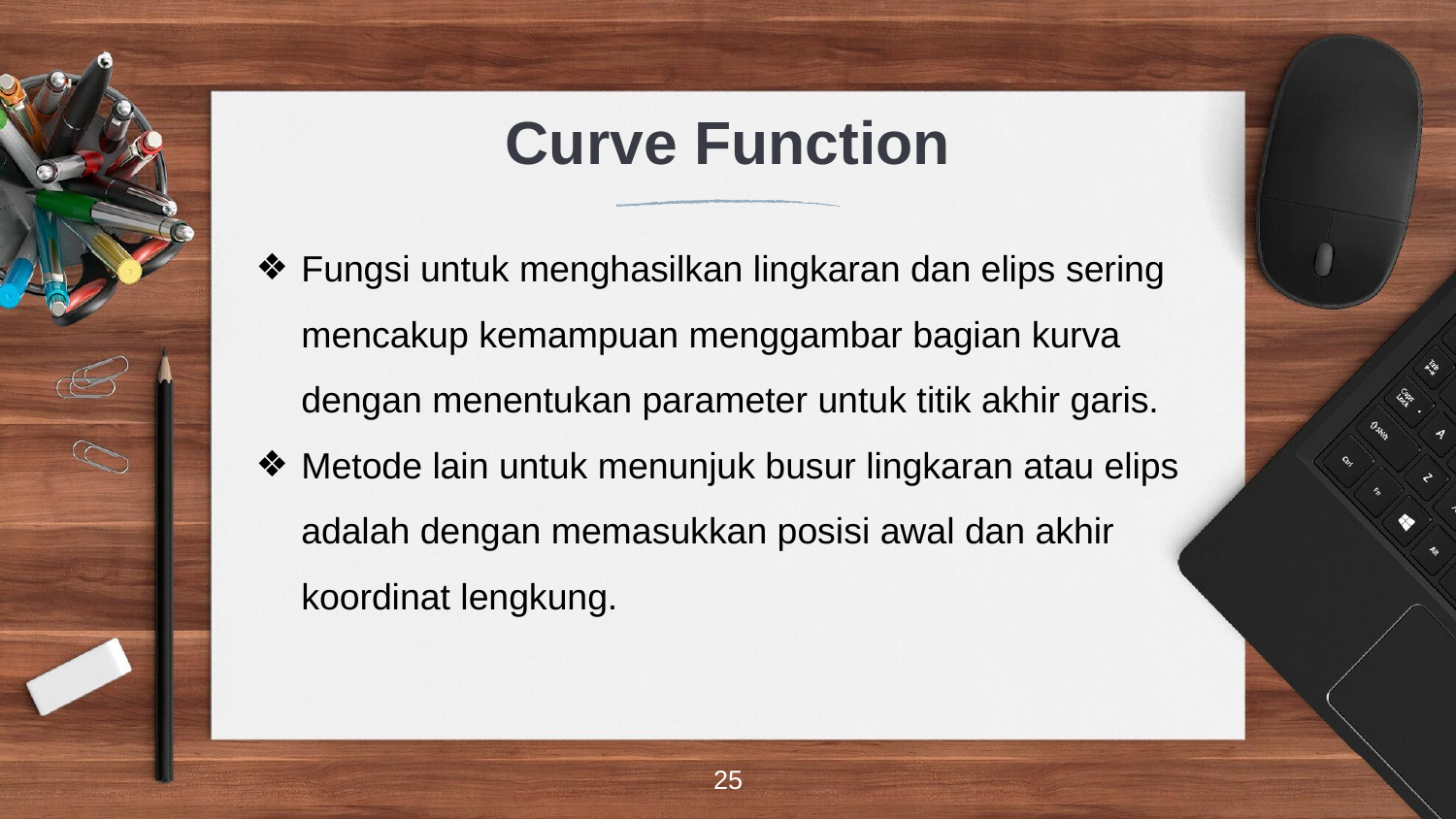

# Curve Function
Fungsi untuk menghasilkan lingkaran dan elips sering mencakup kemampuan menggambar bagian kurva dengan menentukan parameter untuk titik akhir garis.
Metode lain untuk menunjuk busur lingkaran atau elips adalah dengan memasukkan posisi awal dan akhir koordinat lengkung.

25